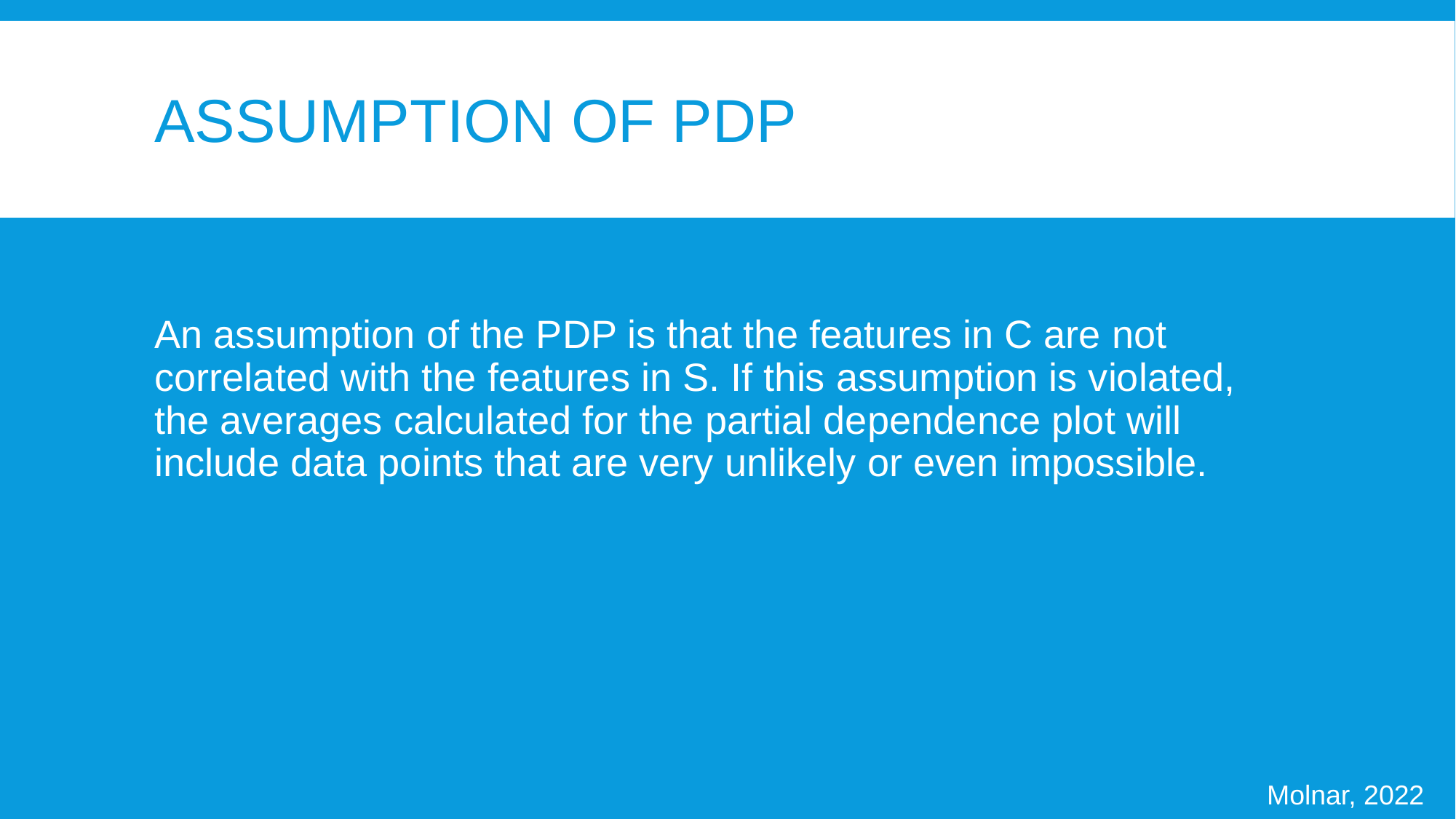

# Assumption of pdp
An assumption of the PDP is that the features in C are not correlated with the features in S. If this assumption is violated, the averages calculated for the partial dependence plot will include data points that are very unlikely or even impossible.
Molnar, 2022